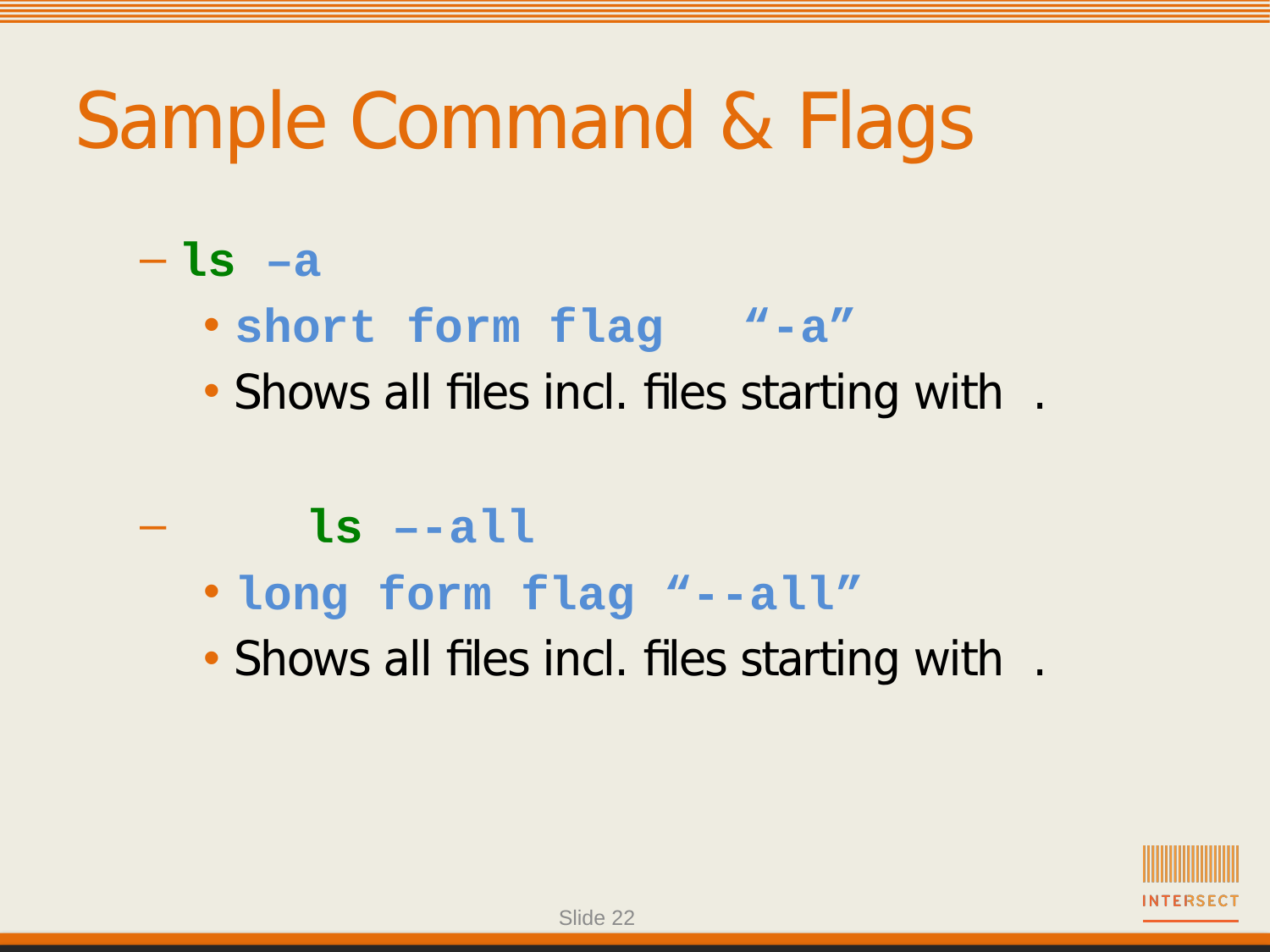

# Sample Command & Flags
ls –a
short form flag	“-a”
Shows all files incl. files starting with  .

	ls –-all
long form flag “--all”
Shows all files incl. files starting with  .

Slide 22